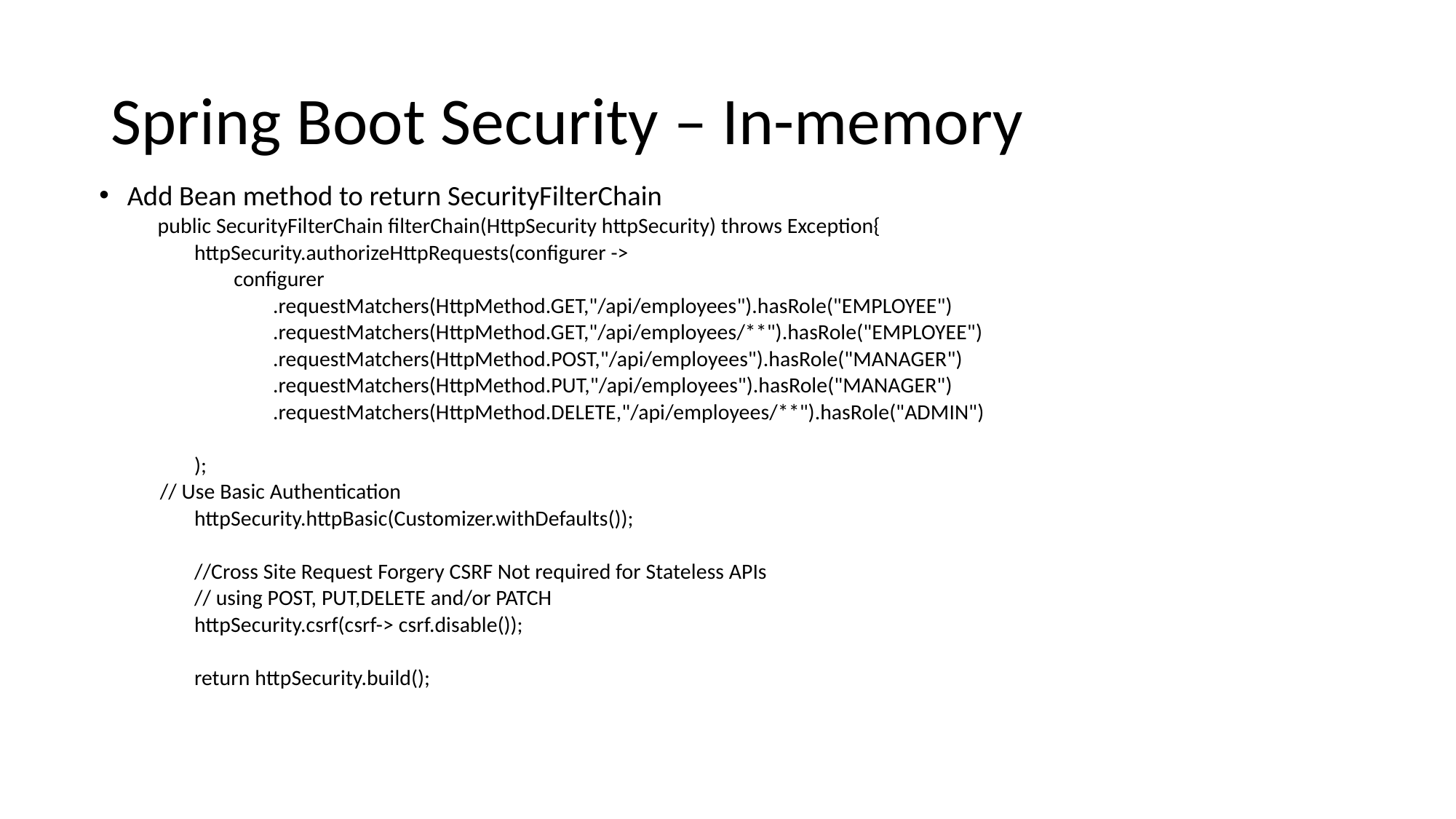

# Spring Boot Security – In-memory
Add Bean method to return SecurityFilterChain
 public SecurityFilterChain filterChain(HttpSecurity httpSecurity) throws Exception{
        httpSecurity.authorizeHttpRequests(configurer ->
                configurer
                        .requestMatchers(HttpMethod.GET,"/api/employees").hasRole("EMPLOYEE")
                        .requestMatchers(HttpMethod.GET,"/api/employees/**").hasRole("EMPLOYEE")
                        .requestMatchers(HttpMethod.POST,"/api/employees").hasRole("MANAGER")
                        .requestMatchers(HttpMethod.PUT,"/api/employees").hasRole("MANAGER")
                        .requestMatchers(HttpMethod.DELETE,"/api/employees/**").hasRole("ADMIN")

        );
 // Use Basic Authentication
        httpSecurity.httpBasic(Customizer.withDefaults());

        //Cross Site Request Forgery CSRF Not required for Stateless APIs
        // using POST, PUT,DELETE and/or PATCH
        httpSecurity.csrf(csrf-> csrf.disable());

        return httpSecurity.build();